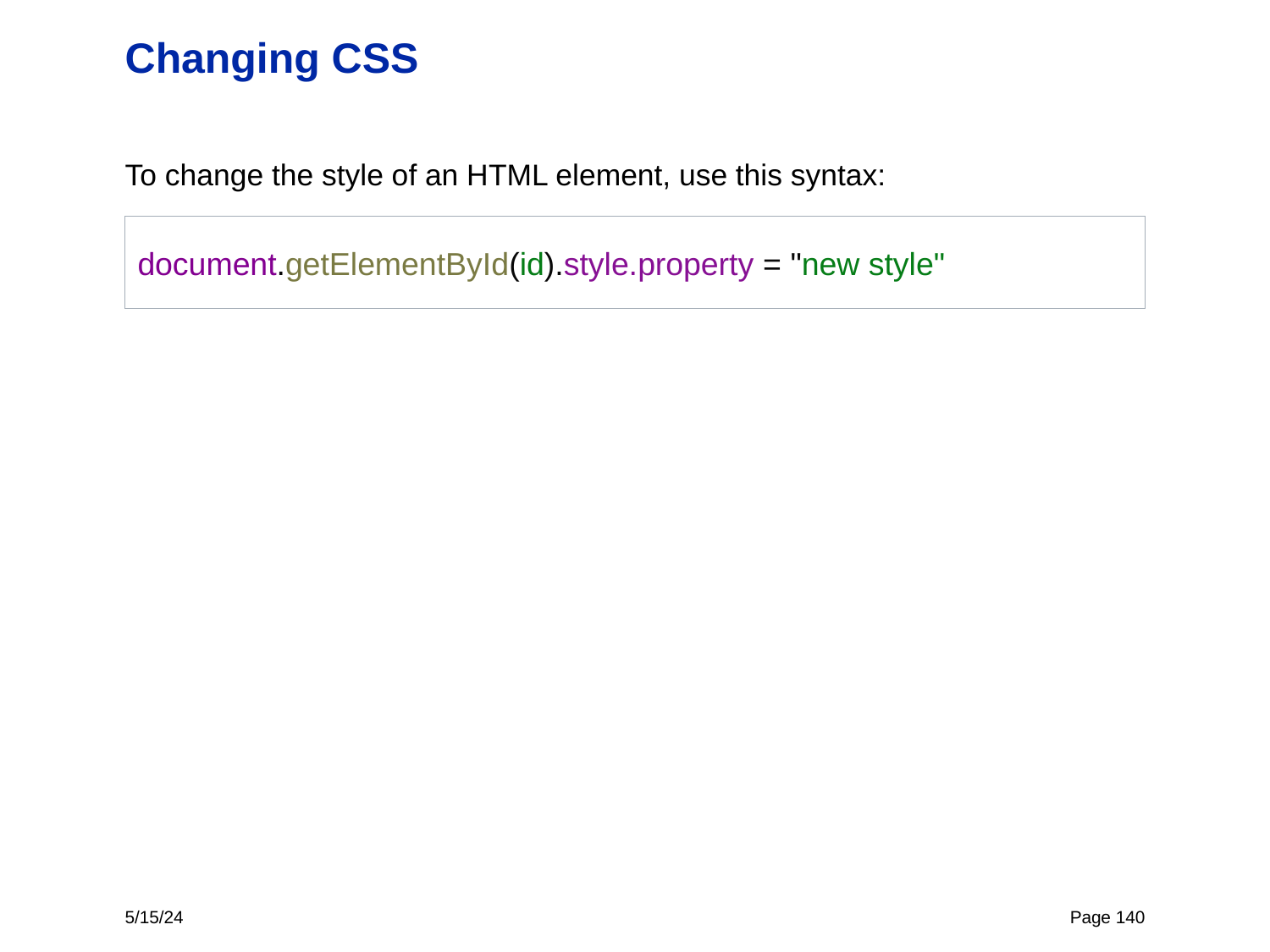

# Changing CSS
To change the style of an HTML element, use this syntax:

document.getElementById(id).style.property = "new style"

5/15/24

Page 140